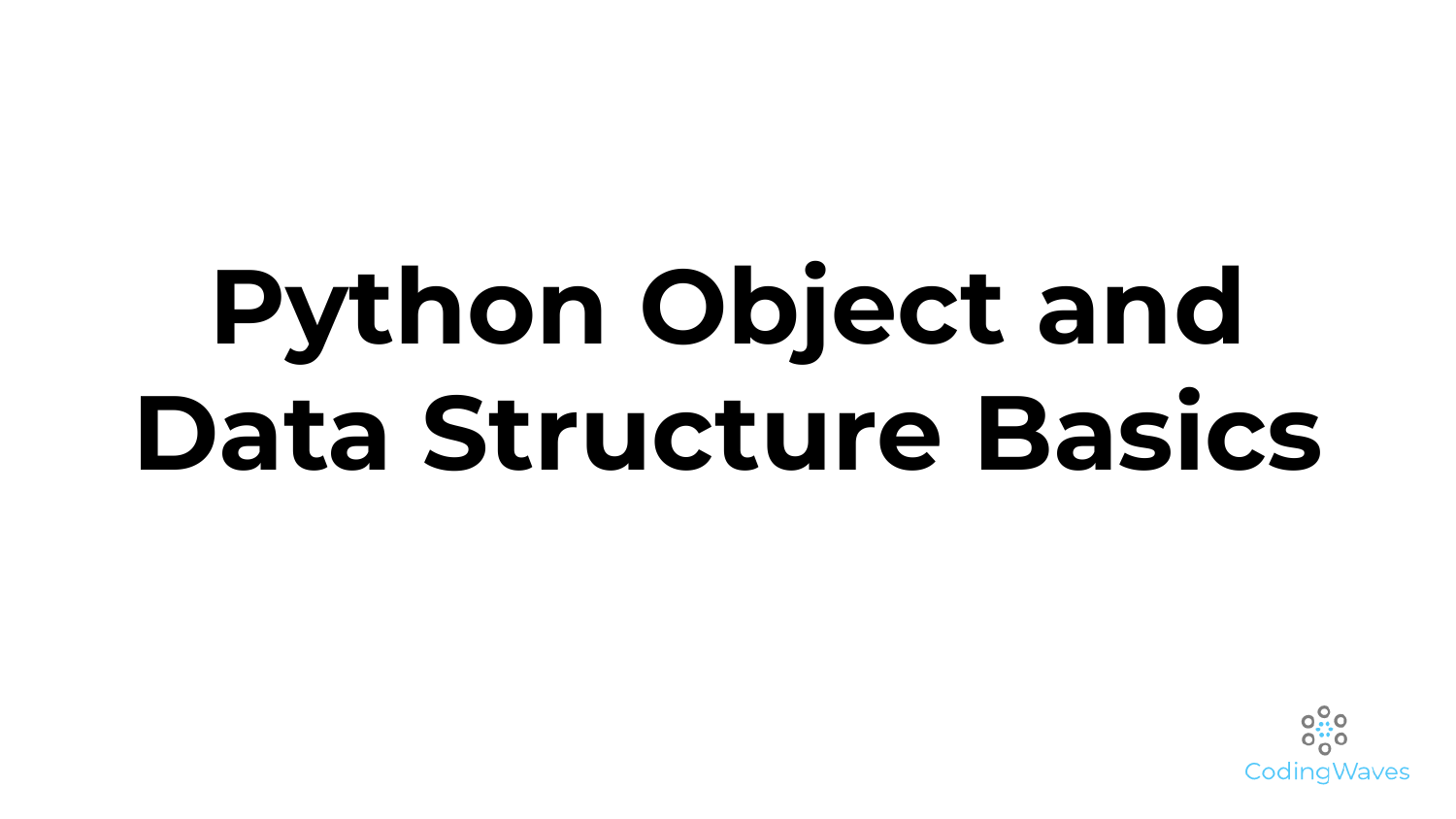

# Python Object and
Data Structure Basics